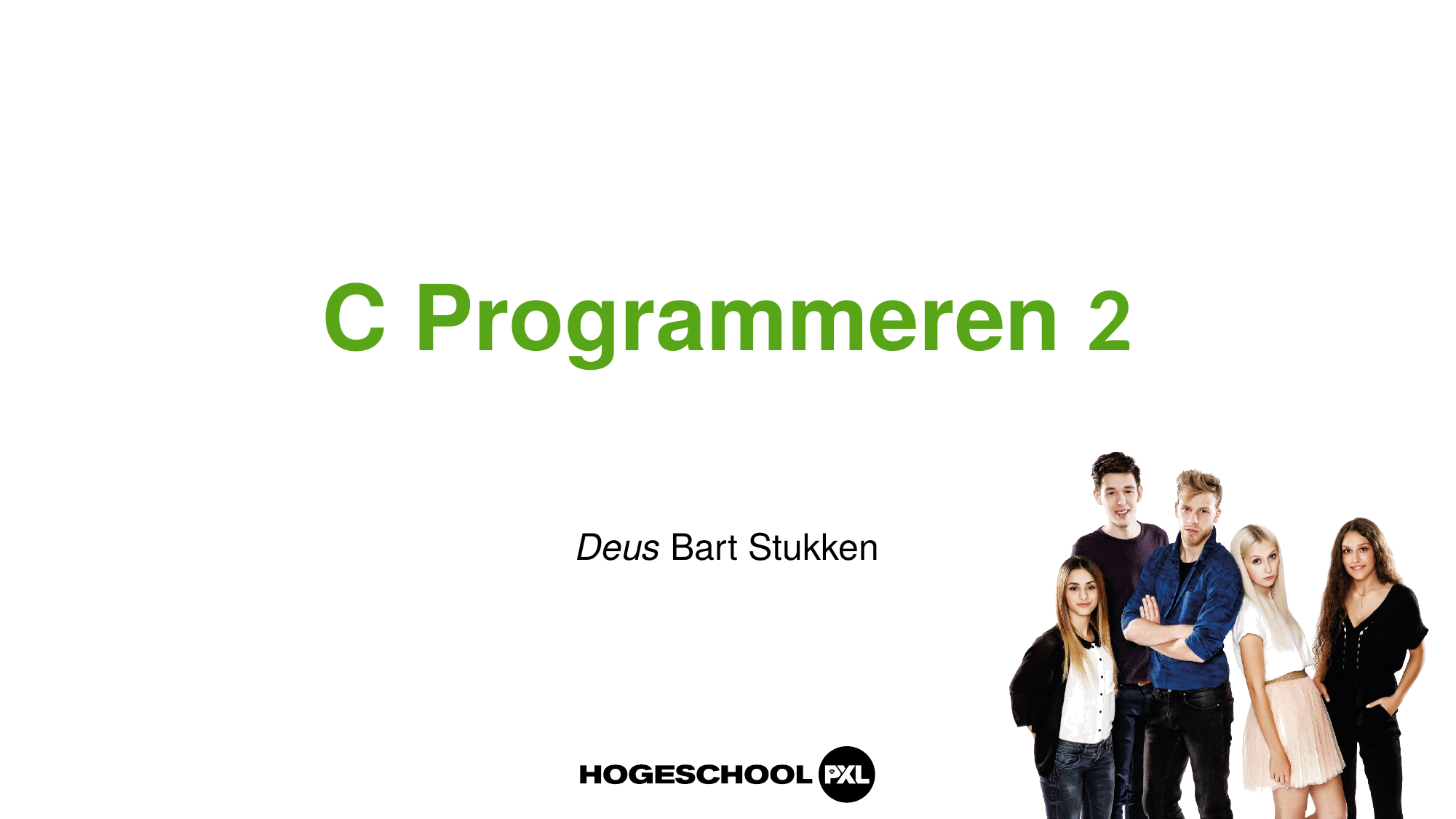

# C Programmeren 2
Deus Bart Stukken